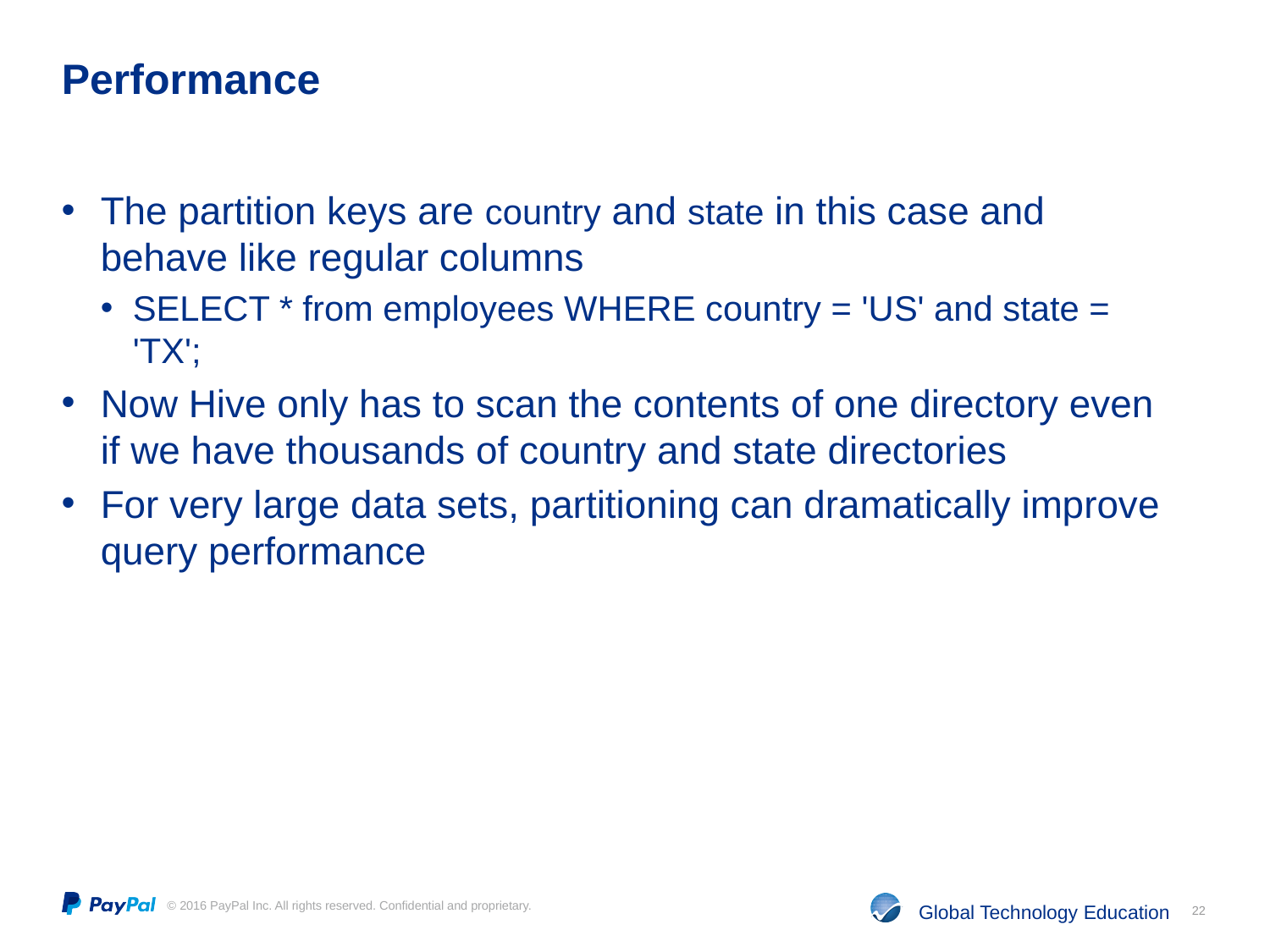

# Performance
The partition keys are country and state in this case and behave like regular columns
SELECT * from employees WHERE country = 'US' and state = 'TX';
Now Hive only has to scan the contents of one directory even if we have thousands of country and state directories
For very large data sets, partitioning can dramatically improve query performance
22